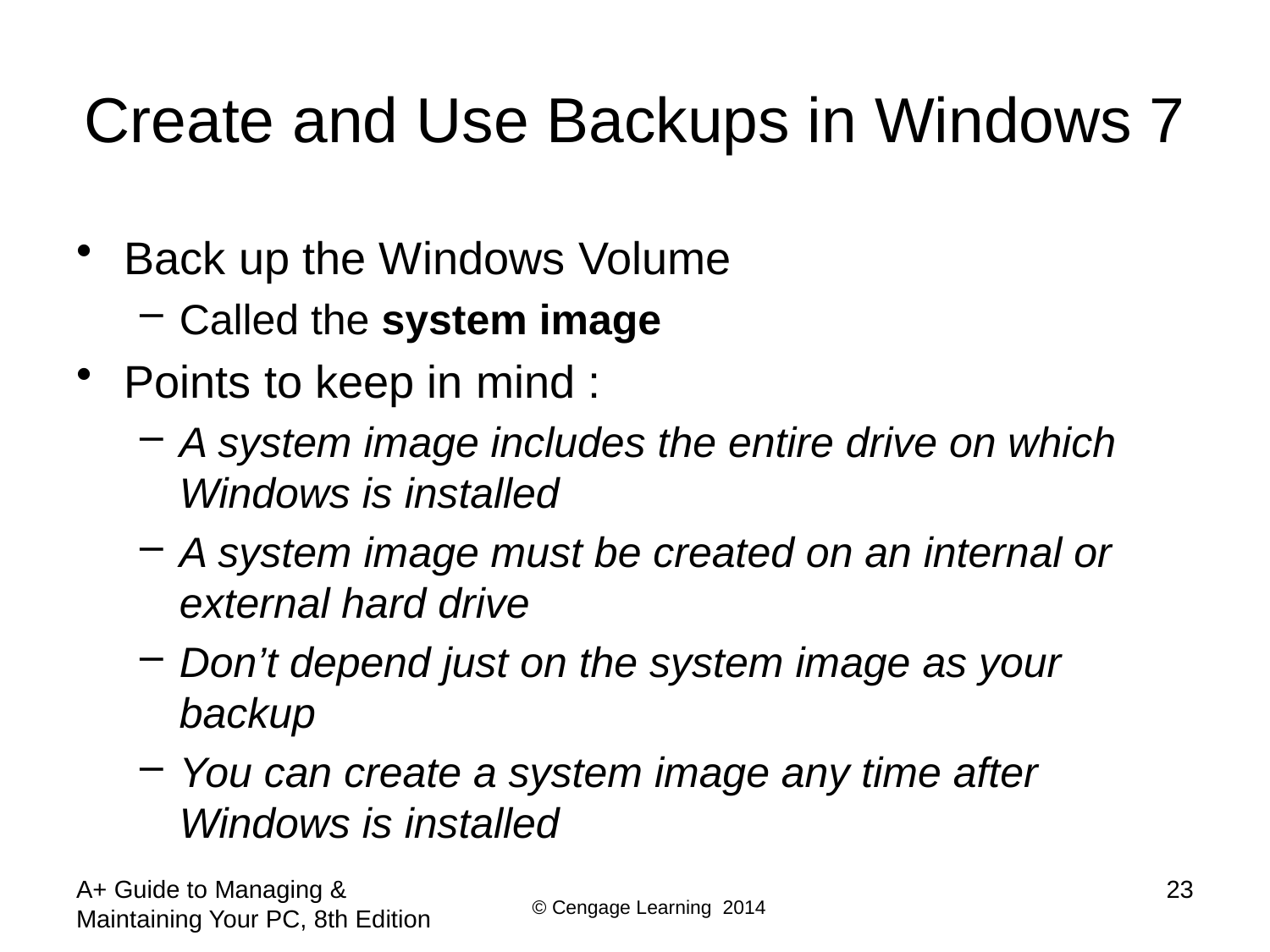

# Create and Use Backups in Windows 7
Back up the Windows Volume
Called the system image
Points to keep in mind :
A system image includes the entire drive on which Windows is installed
A system image must be created on an internal or external hard drive
Don’t depend just on the system image as your backup
You can create a system image any time after Windows is installed
A+ Guide to Managing & Maintaining Your PC, 8th Edition
23